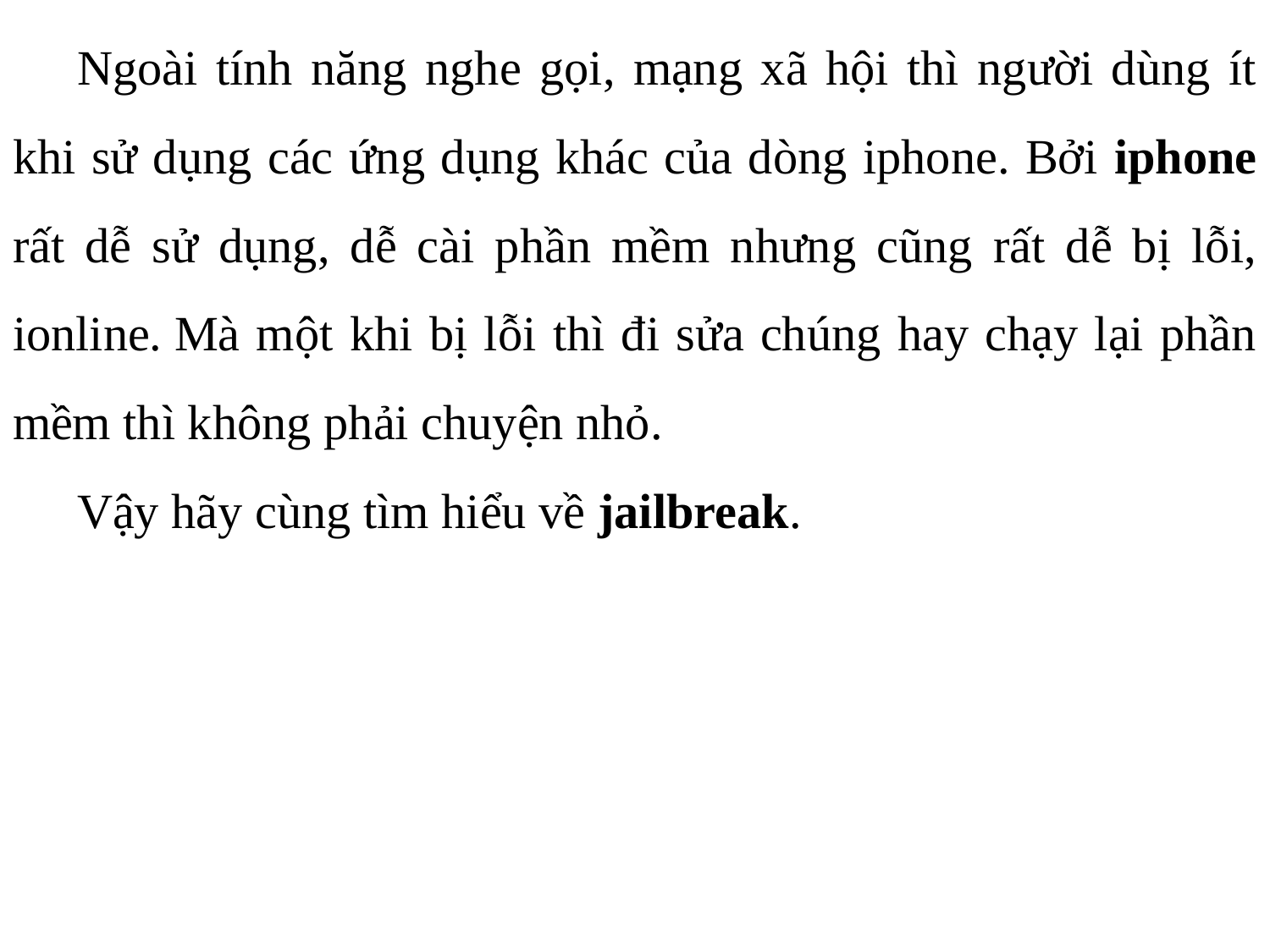

Ngoài tính năng nghe gọi, mạng xã hội thì người dùng ít khi sử dụng các ứng dụng khác của dòng iphone. Bởi iphone rất dễ sử dụng, dễ cài phần mềm nhưng cũng rất dễ bị lỗi, ionline. Mà một khi bị lỗi thì đi sửa chúng hay chạy lại phần mềm thì không phải chuyện nhỏ.
Vậy hãy cùng tìm hiểu về jailbreak.